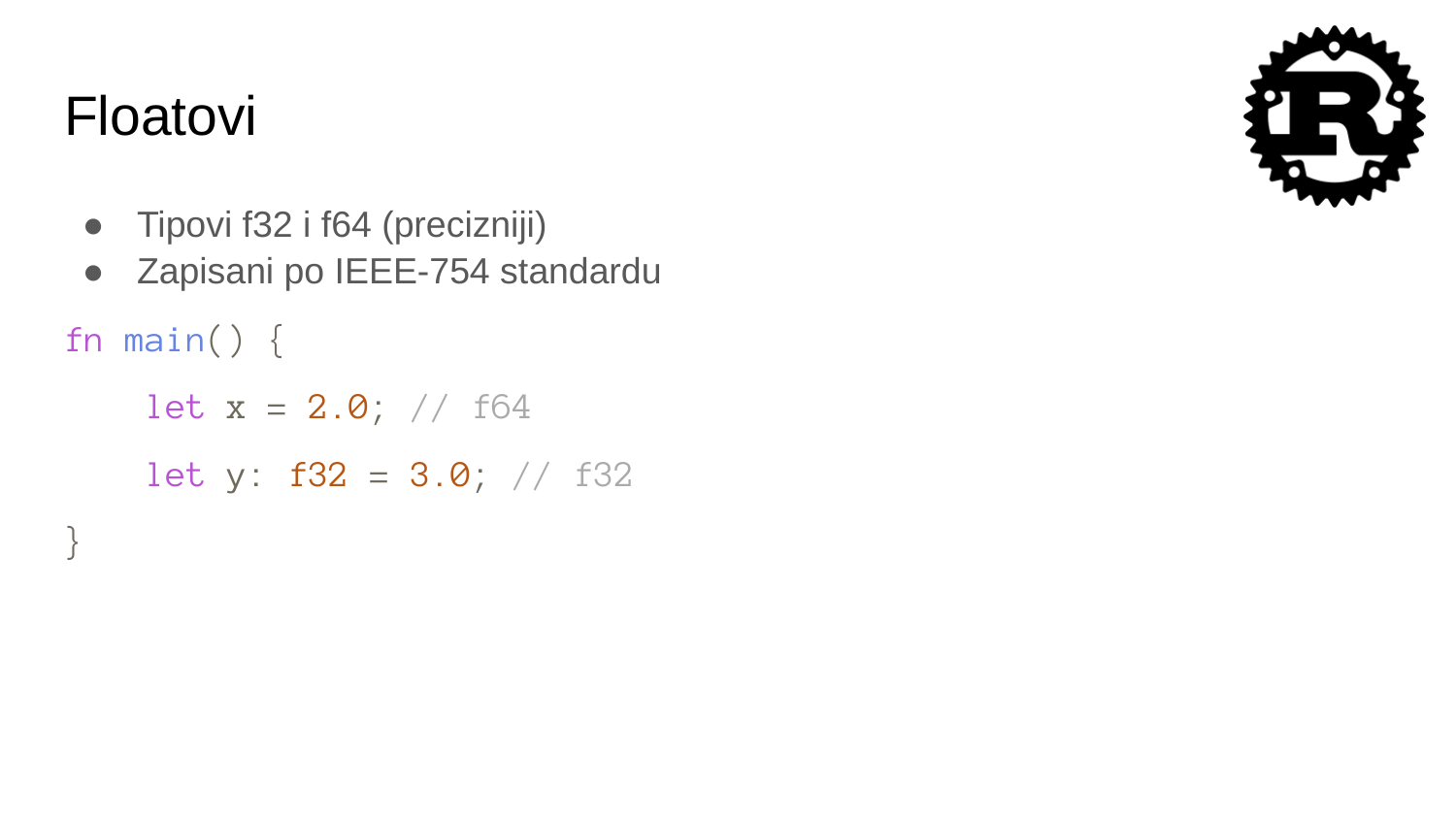

# Floatovi
Tipovi f32 i f64 (precizniji)
Zapisani po IEEE-754 standardu
fn main() {
    let x = 2.0; // f64
    let y: f32 = 3.0; // f32
}